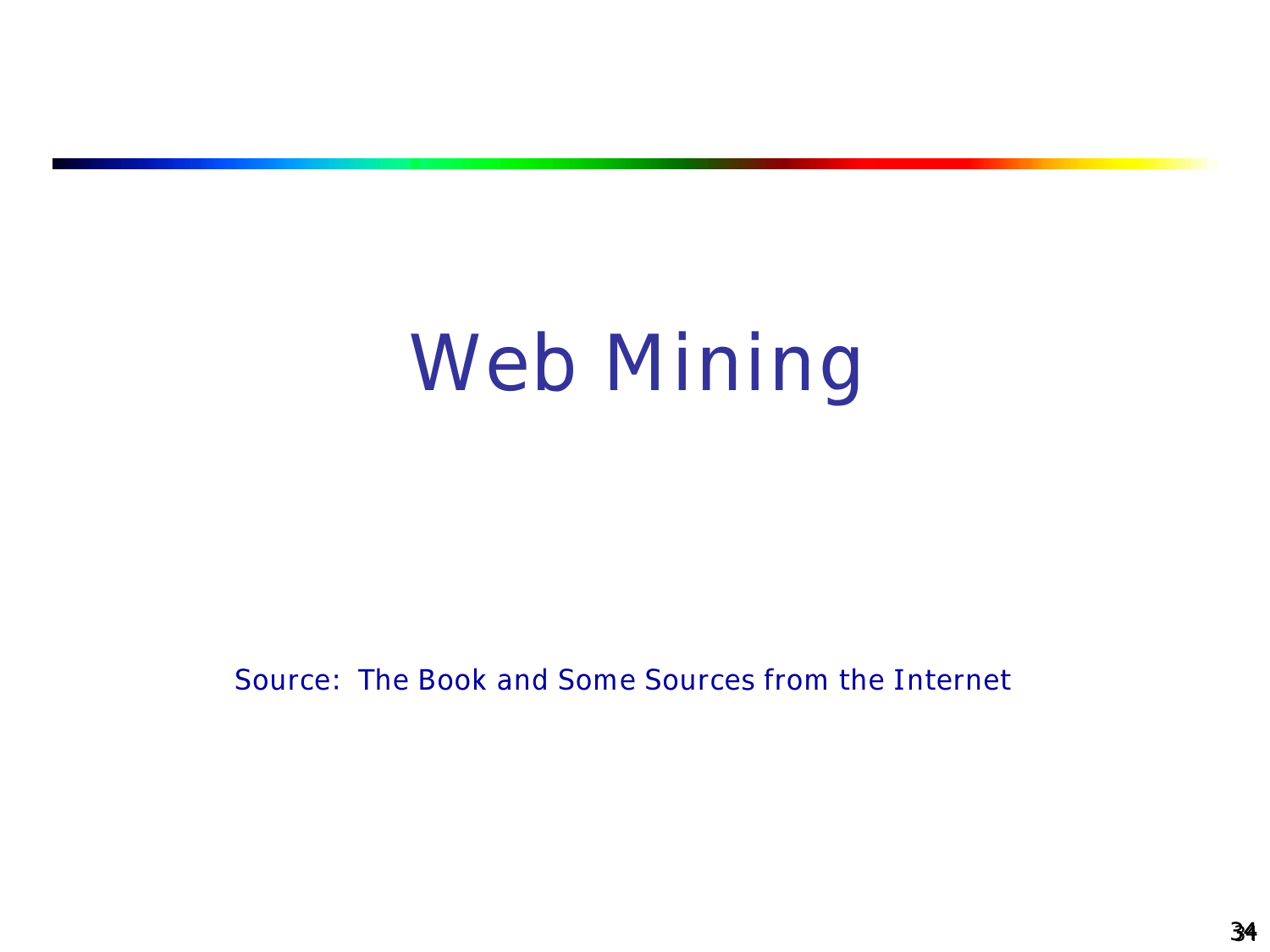

Web Mining
Source:  The Book and Some Sources from the Internet
34
34